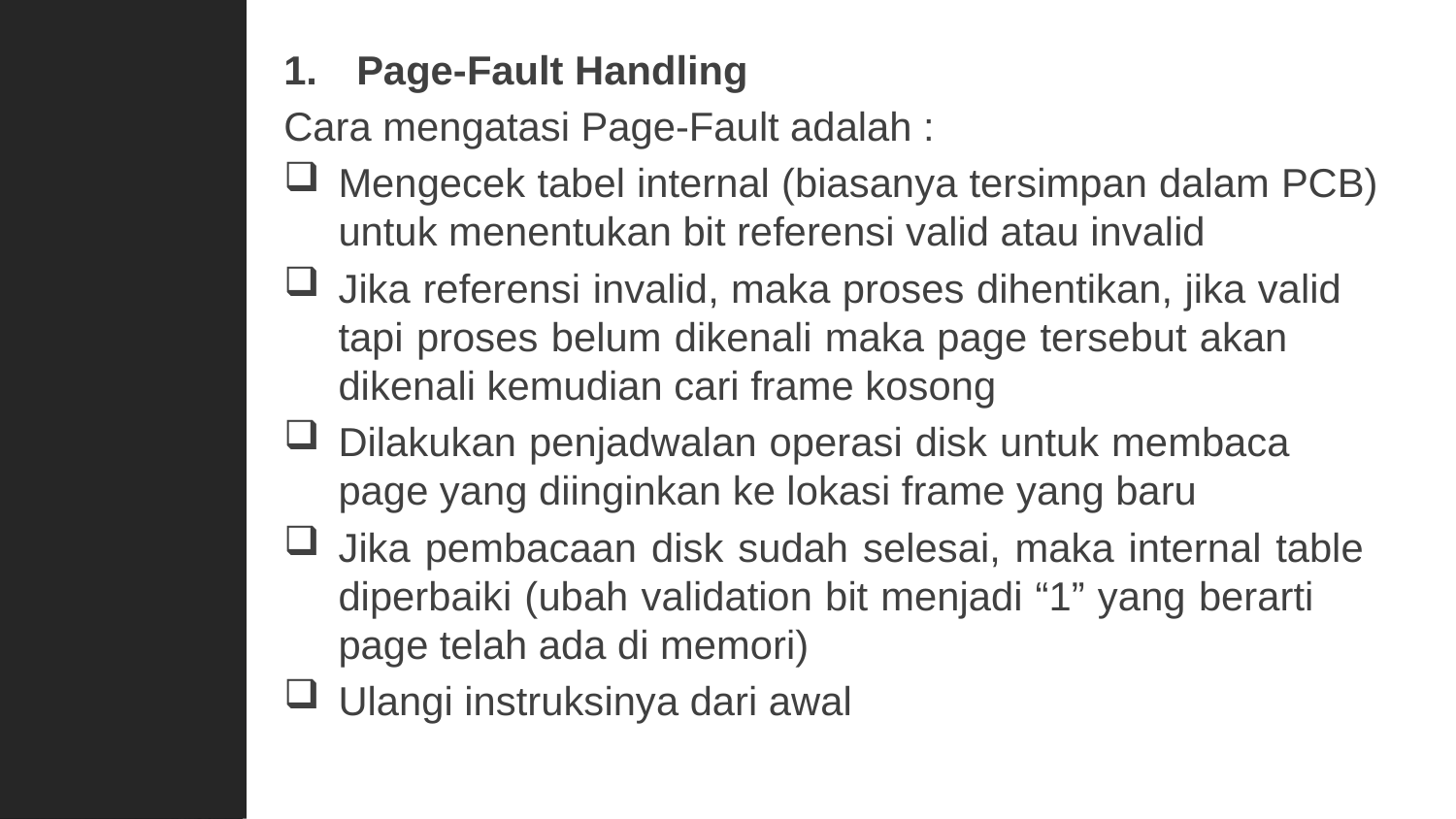

Page-Fault Handling
Cara mengatasi Page-Fault adalah :
Mengecek tabel internal (biasanya tersimpan dalam PCB) untuk menentukan bit referensi valid atau invalid
Jika referensi invalid, maka proses dihentikan, jika valid    tapi proses belum dikenali maka page tersebut akan        dikenali kemudian cari frame kosong
Dilakukan penjadwalan operasi disk untuk membaca        page yang diinginkan ke lokasi frame yang baru
Jika pembacaan disk sudah selesai, maka internal table  diperbaiki (ubah validation bit menjadi “1” yang berarti      page telah ada di memori)
Ulangi instruksinya dari awal